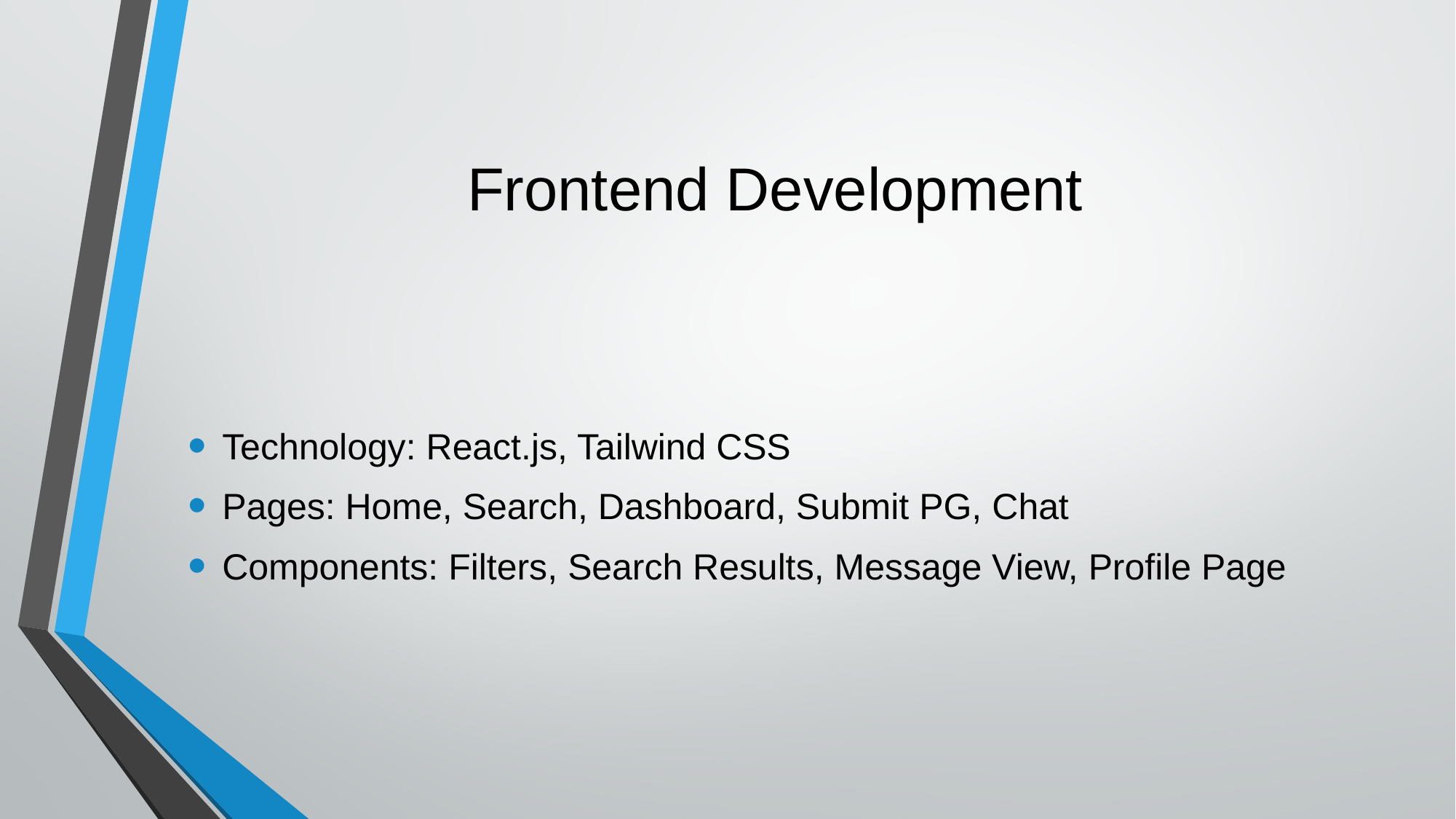

# Frontend Development
Technology: React.js, Tailwind CSS
Pages: Home, Search, Dashboard, Submit PG, Chat
Components: Filters, Search Results, Message View, Profile Page